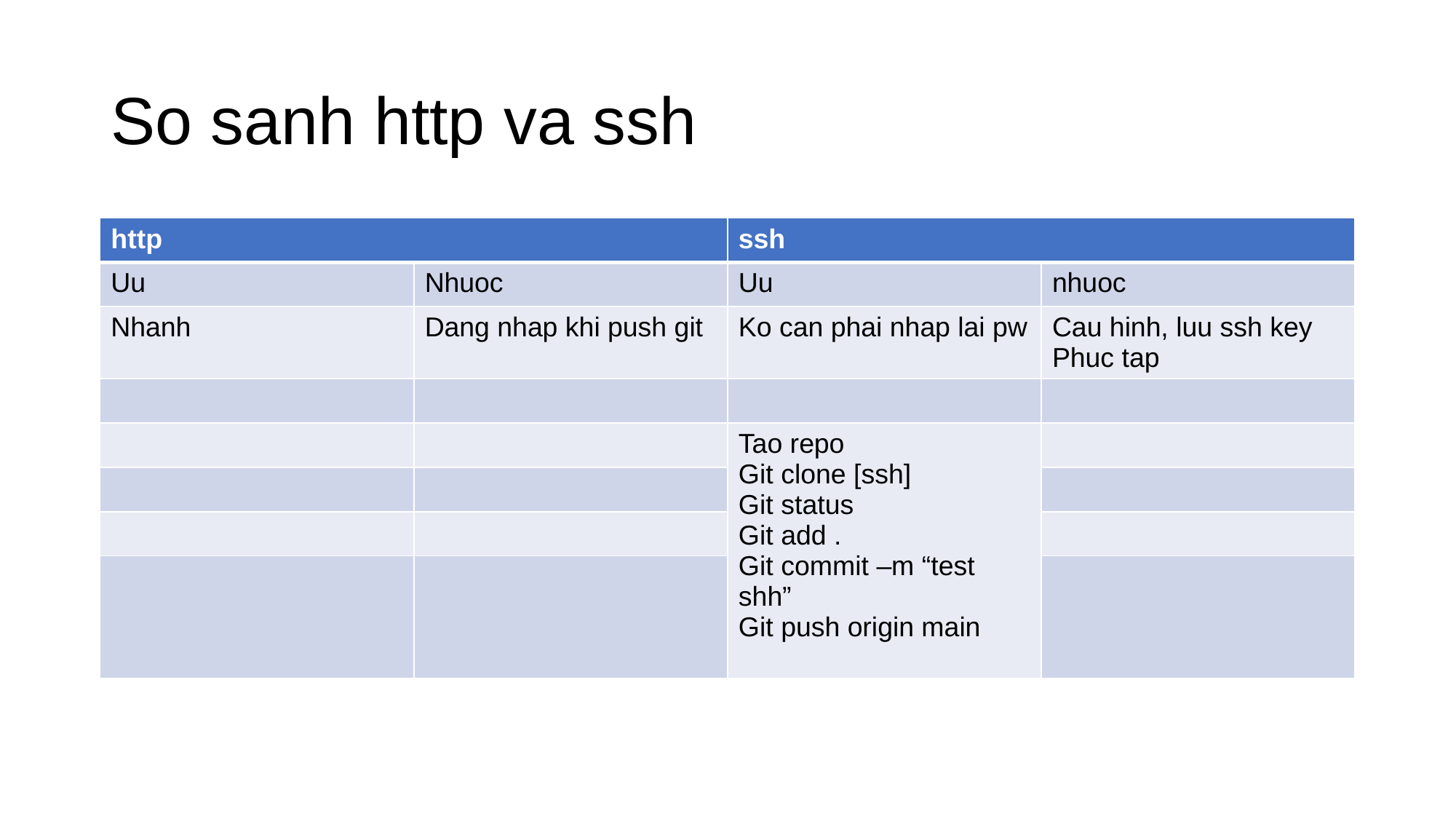

# So sanh http va ssh
| http |  | ssh |  |
| --- | --- | --- | --- |
| Uu | Nhuoc | Uu | nhuoc |
| Nhanh | Dang nhap khi push git | Ko can phai nhap lai pw | Cau hinh, luu ssh key Phuc tap |
|  |  |  |  |
|  |  | Tao repo Git clone [ssh] Git status Git add . Git commit –m “test shh” Git push origin main |  |
|  |  |  |  |
|  |  |  |  |
|  |  |  |  |